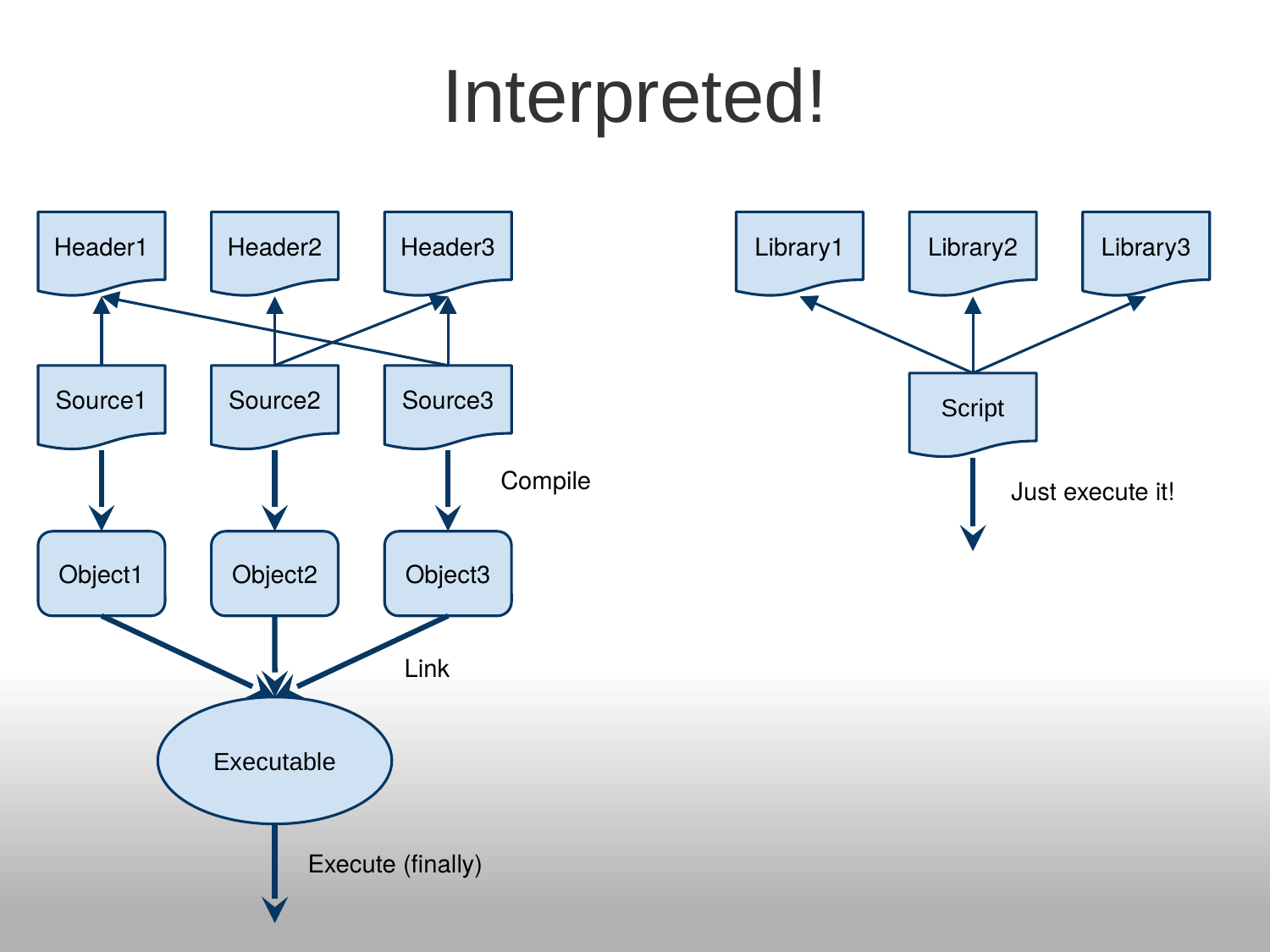

# Interpreted!
Header1
Header2
Header3
Library1
Library2
Library3
Source1
Source2
Source3
Script
Compile
Just execute it!
Object1
Object2
Object3
Link
Executable
Execute (finally)